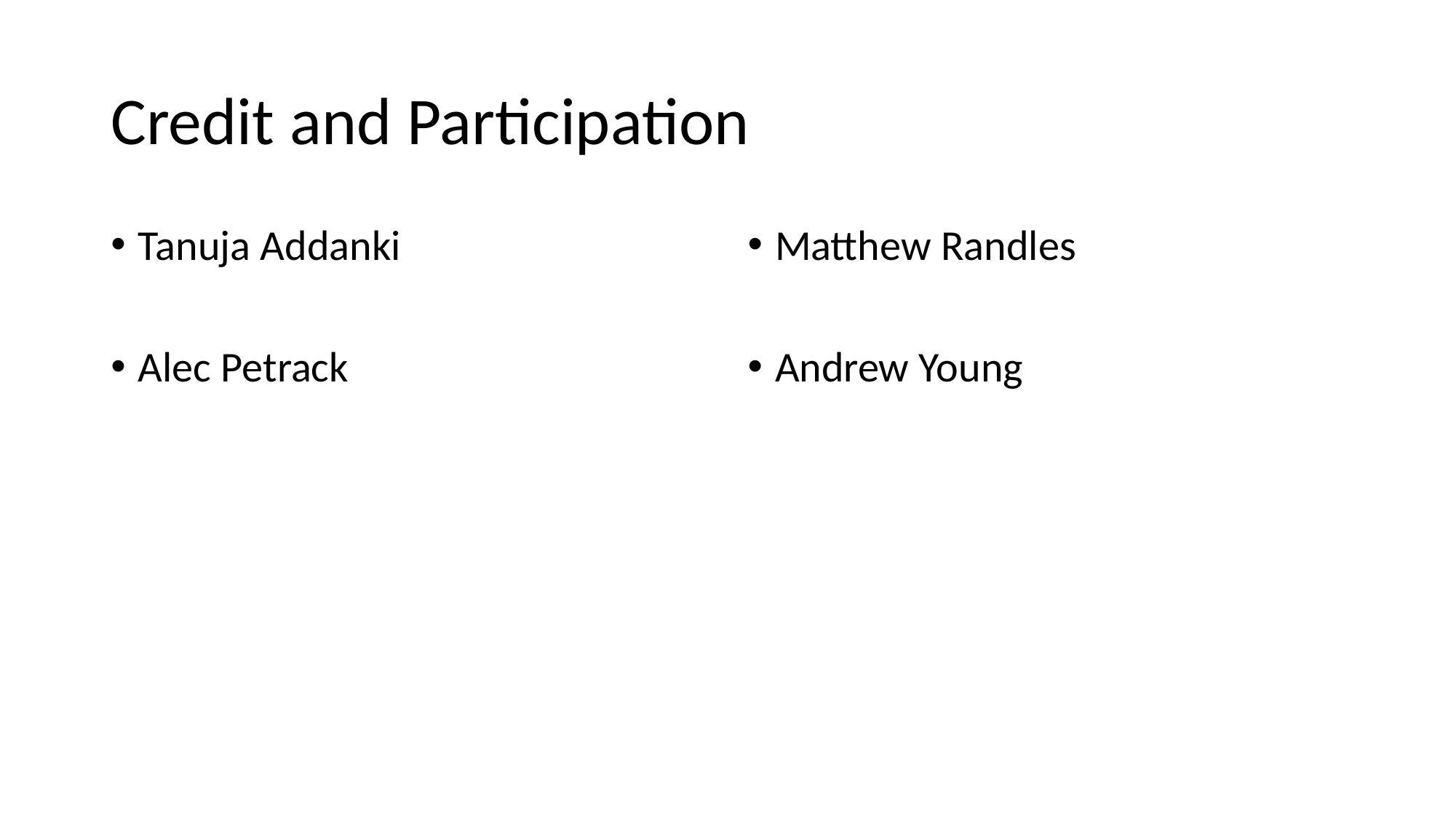

# Credit and Participation
Tanuja Addanki

Alec Petrack
Matthew Randles

Andrew Young